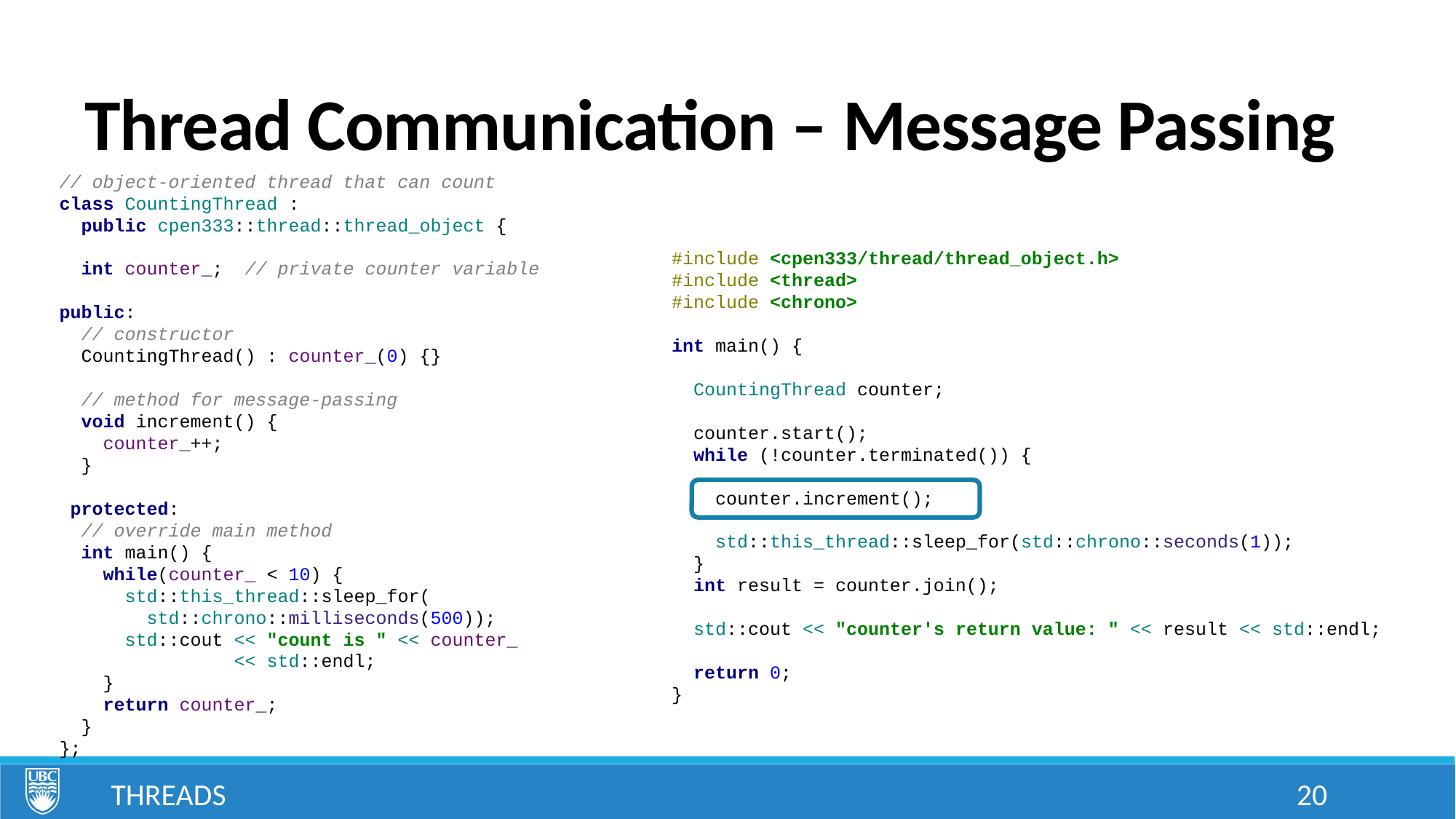

# Thread Communication – Message Passing
// object-oriented thread that can count
class CountingThread :
  public cpen333::thread::thread_object {
  int counter_;  // private counter variable
public:
  // constructor
  CountingThread() : counter_(0) {}
  // method for message-passing
  void increment() {
    counter_++;
  }
 protected:
  // override main method
  int main() {
    while(counter_ < 10) {
      std::this_thread::sleep_for(
        std::chrono::milliseconds(500));
      std::cout << "count is " << counter_
                << std::endl;
    }
    return counter_;
  }
};
#include <cpen333/thread/thread_object.h>
#include <thread>
#include <chrono>

int main() {
  CountingThread counter;
  counter.start();
  while (!counter.terminated()) {
    counter.increment();
    std::this_thread::sleep_for(std::chrono::seconds(1));
  }
  int result = counter.join();
  std::cout << "counter's return value: " << result << std::endl;
  return 0;
}

Threads
20